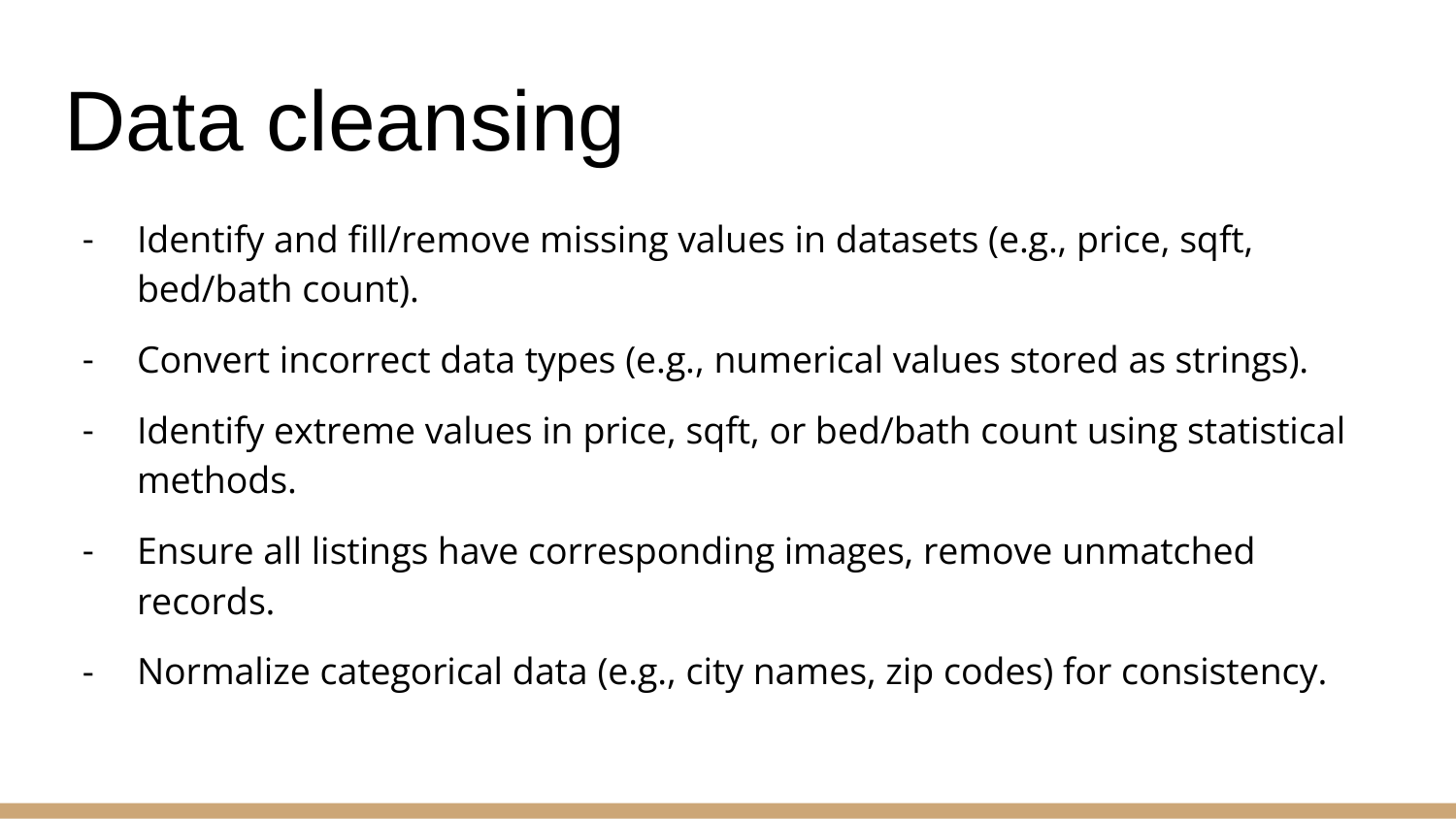

# Data cleansing
Identify and fill/remove missing values in datasets (e.g., price, sqft, bed/bath count).
Convert incorrect data types (e.g., numerical values stored as strings).
Identify extreme values in price, sqft, or bed/bath count using statistical methods.
Ensure all listings have corresponding images, remove unmatched records.
Normalize categorical data (e.g., city names, zip codes) for consistency.